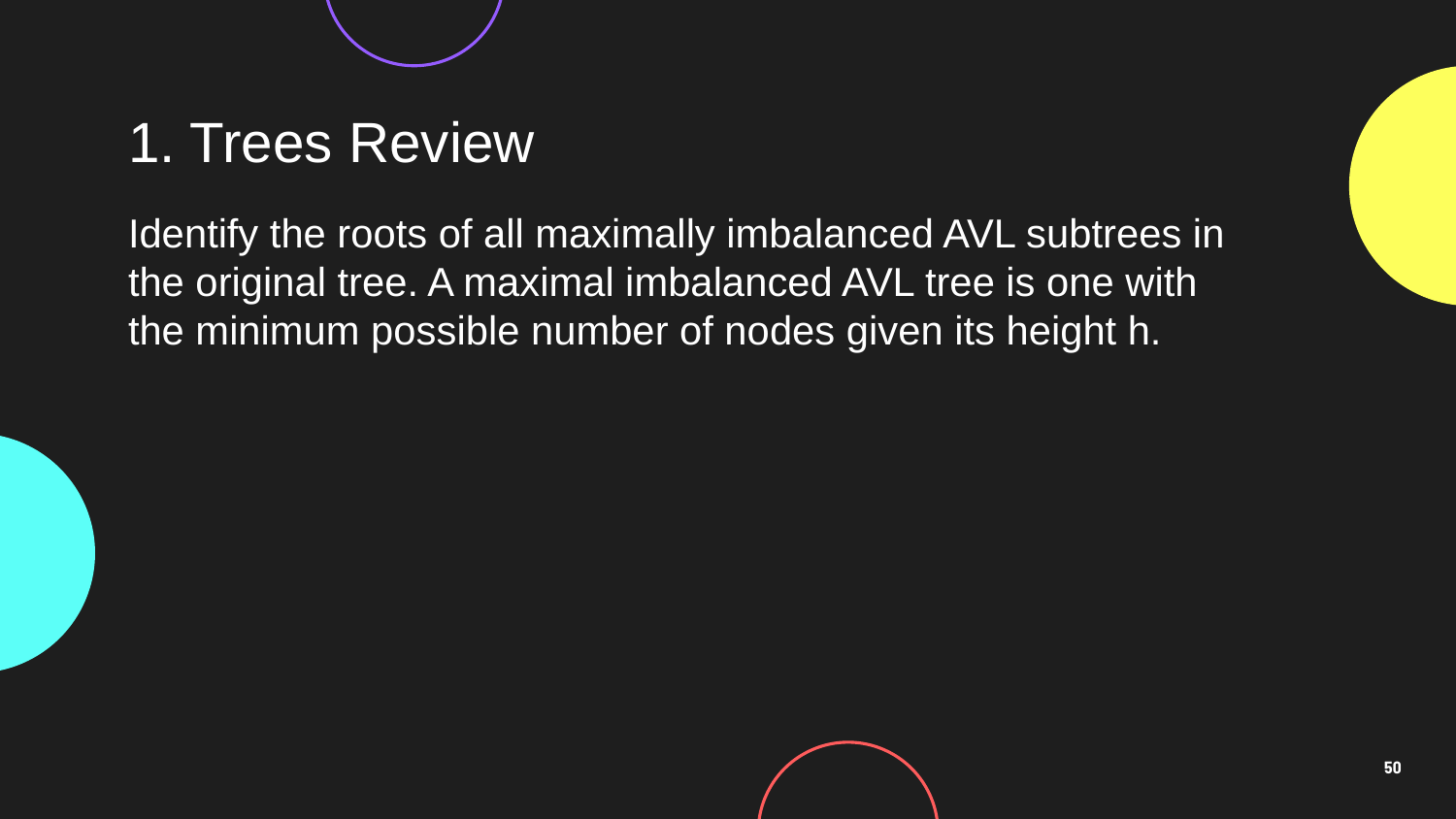

# 1. Trees Review
Identify the roots of all maximally imbalanced AVL subtrees in the original tree. A maximal imbalanced AVL tree is one with the minimum possible number of nodes given its height h.
50